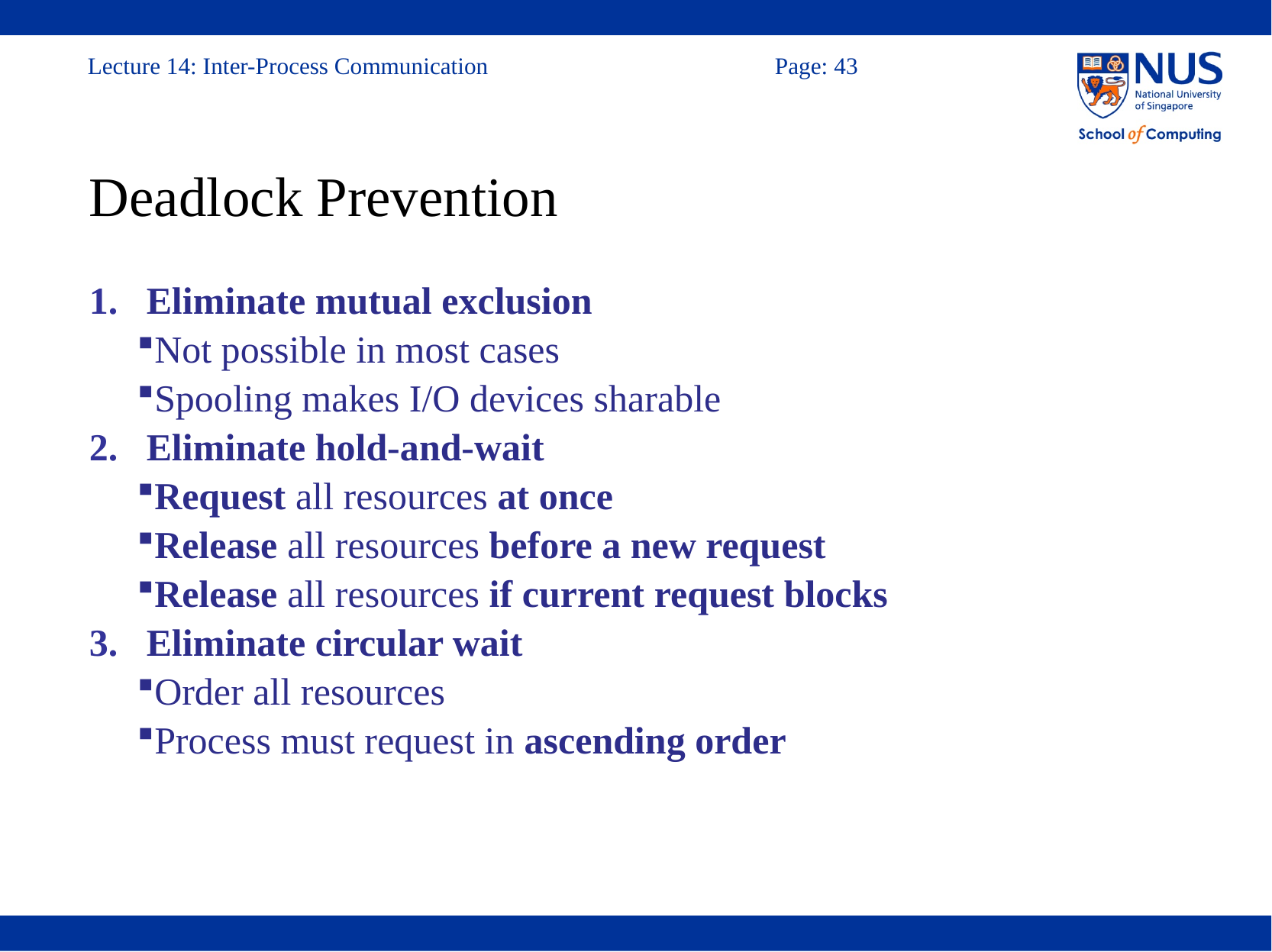

# Deadlock Prevention
Eliminate mutual exclusion
Not possible in most cases
Spooling makes I/O devices sharable
Eliminate hold-and-wait
Request all resources at once
Release all resources before a new request
Release all resources if current request blocks
Eliminate circular wait
Order all resources
Process must request in ascending order